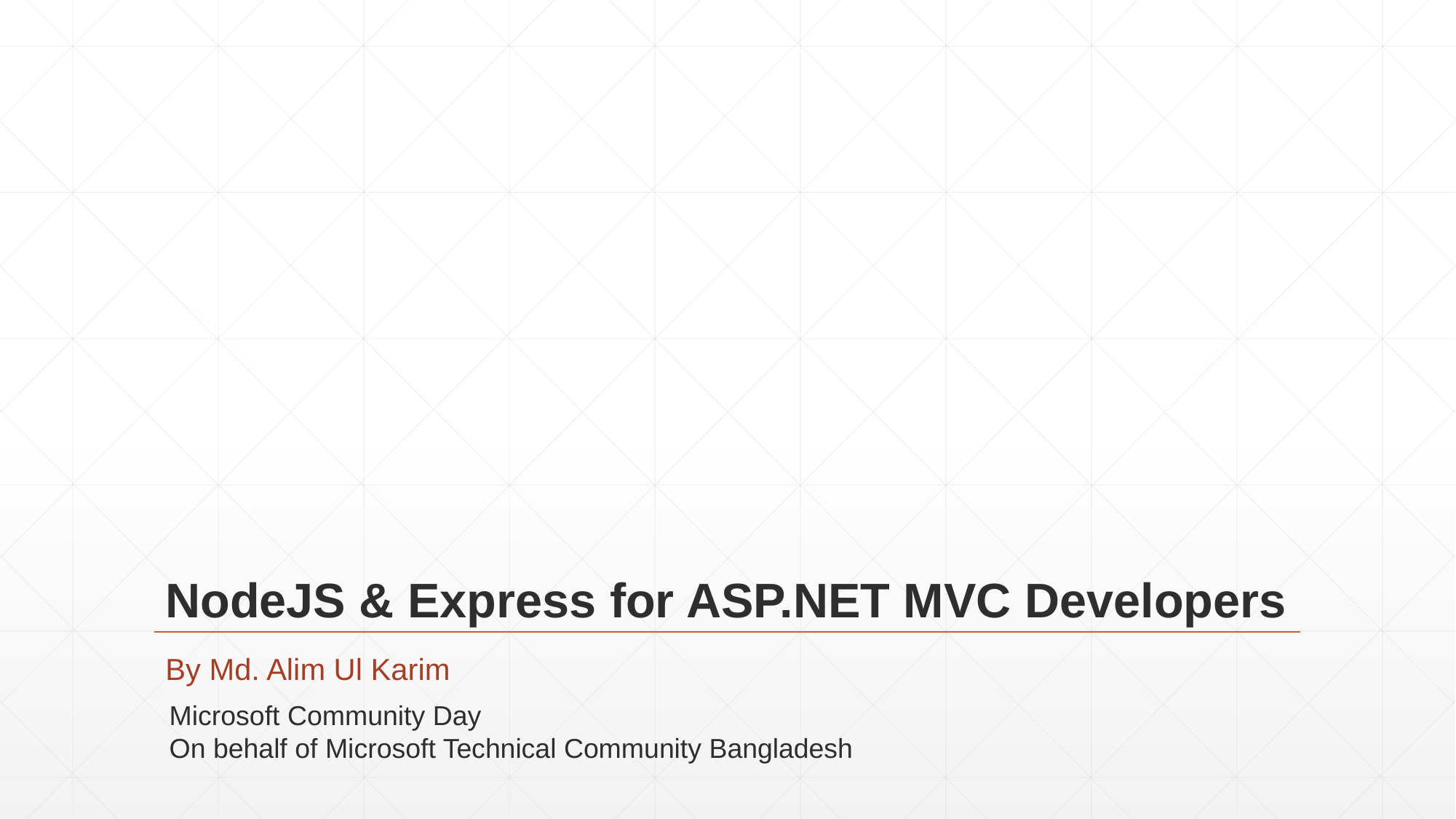

# NodeJS & Express for ASP.NET MVC Developers
By Md. Alim Ul Karim
Microsoft Community Day
On behalf of Microsoft Technical Community Bangladesh